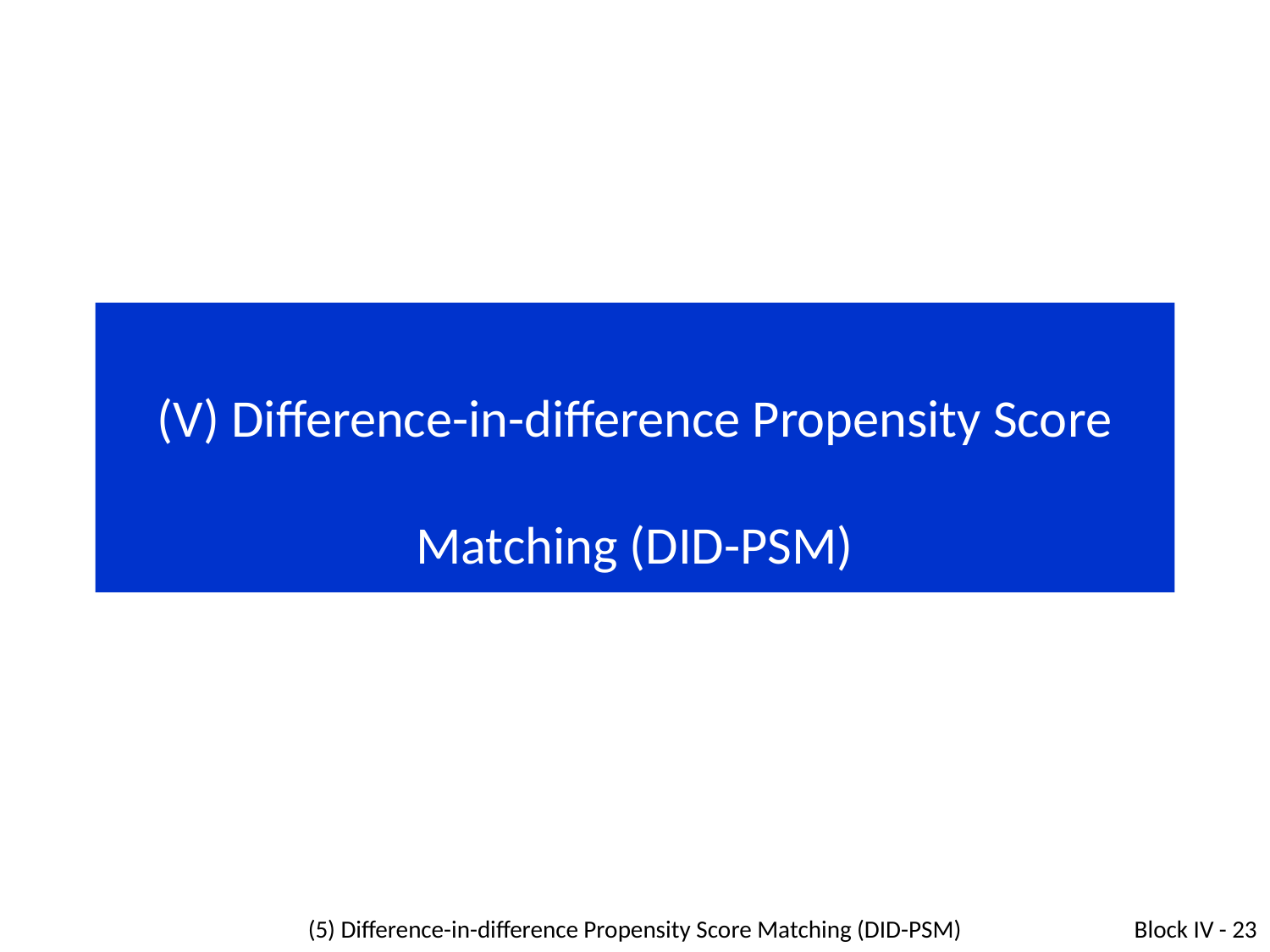

# (V) Difference-in-difference Propensity Score Matching (DID-PSM)
(5) Difference-in-difference Propensity Score Matching (DID-PSM)
Block IV - 23